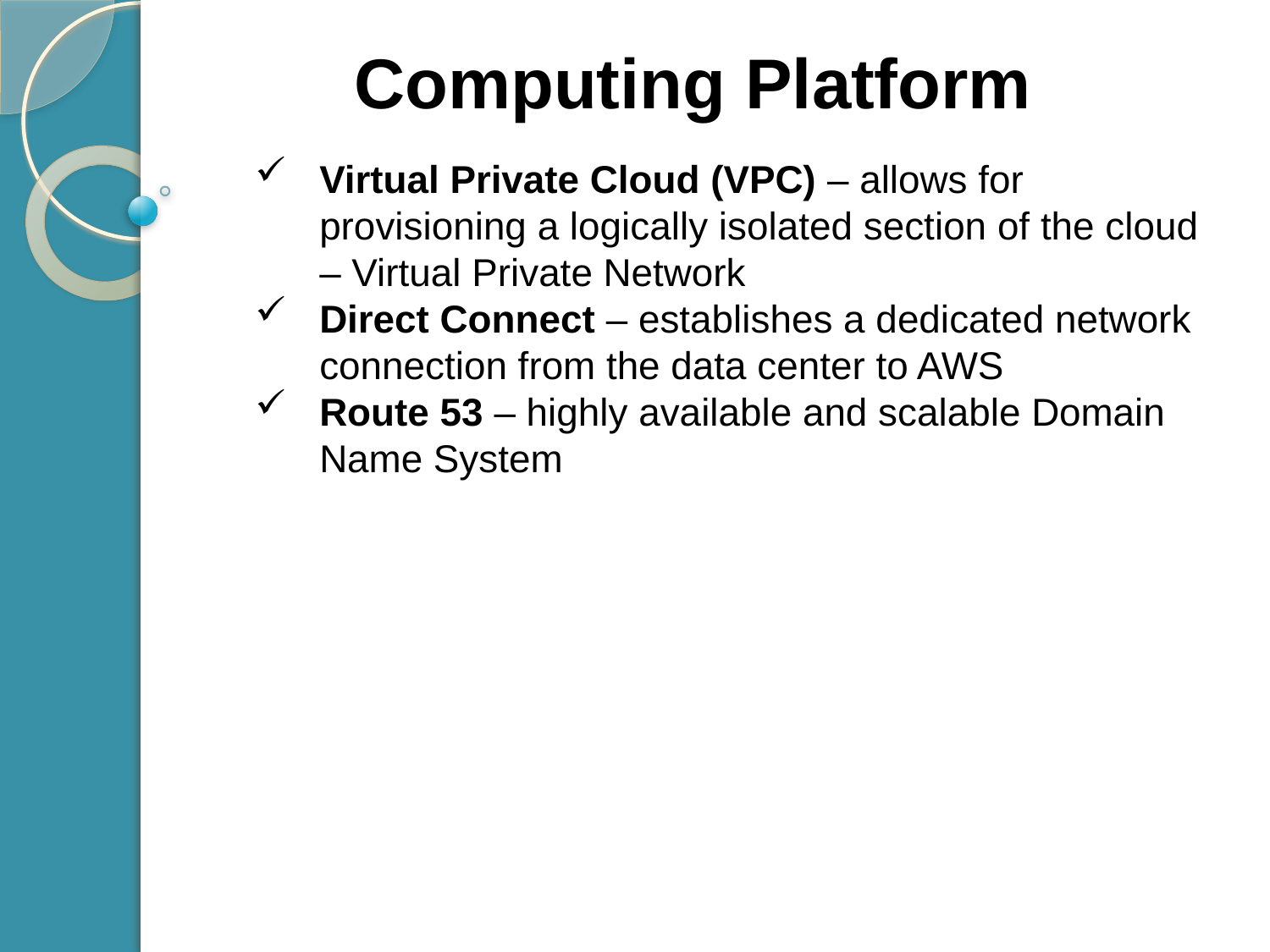

Computing Platform
Virtual Private Cloud (VPC) – allows for provisioning a logically isolated section of the cloud – Virtual Private Network
Direct Connect – establishes a dedicated network connection from the data center to AWS
Route 53 – highly available and scalable Domain Name System